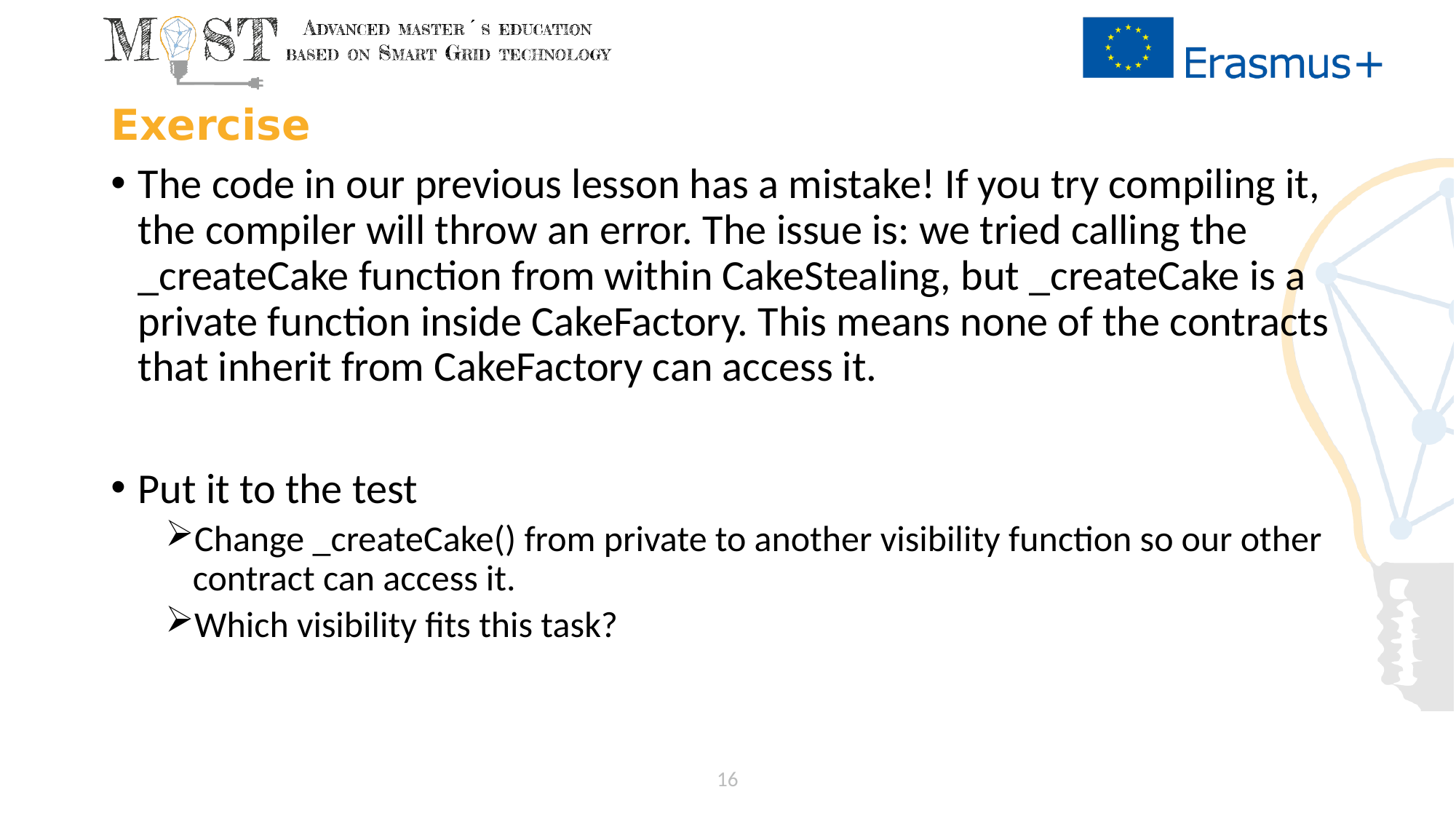

# Exercise
The code in our previous lesson has a mistake! If you try compiling it, the compiler will throw an error. The issue is: we tried calling the _createCake function from within CakeStealing, but _createCake is a private function inside CakeFactory. This means none of the contracts that inherit from CakeFactory can access it.

Put it to the test
Change _createCake() from private to another visibility function so our other contract can access it.
Which visibility fits this task?
16